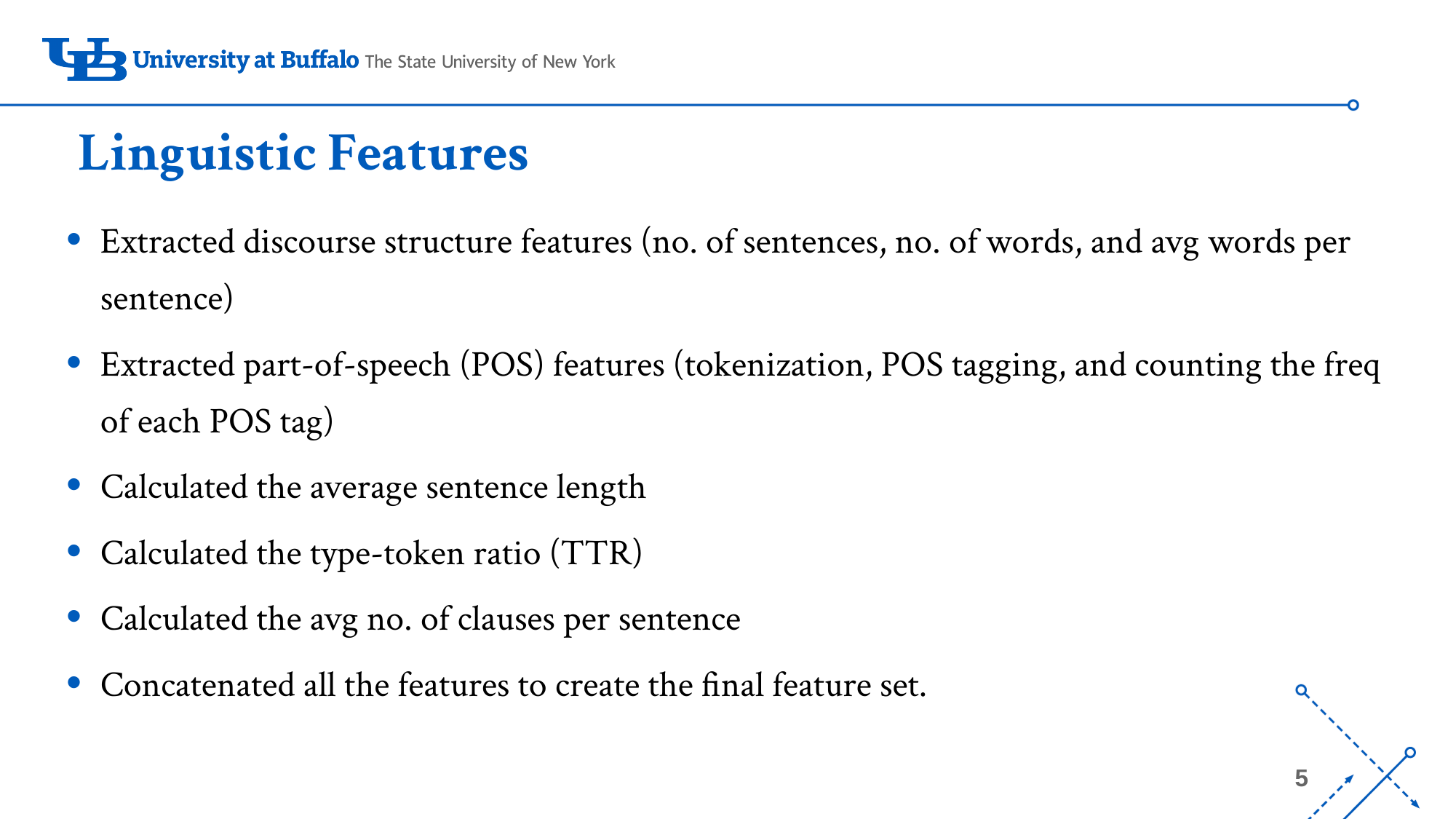

# Linguistic Features
Extracted discourse structure features (no. of sentences, no. of words, and avg words per sentence)
Extracted part-of-speech (POS) features (tokenization, POS tagging, and counting the freq of each POS tag)
Calculated the average sentence length
Calculated the type-token ratio (TTR)
Calculated the avg no. of clauses per sentence
Concatenated all the features to create the final feature set.